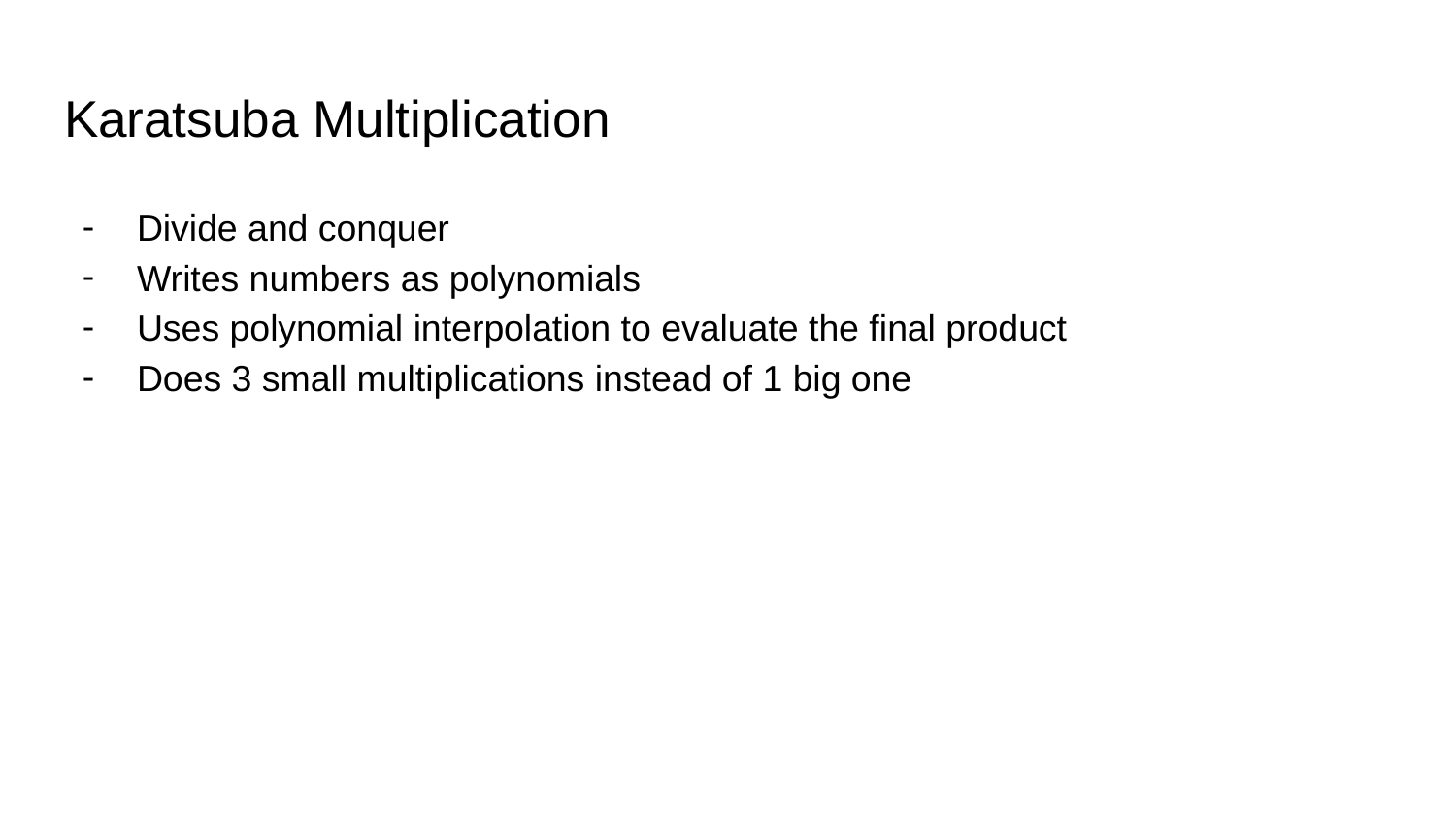

# Karatsuba Multiplication
Divide and conquer
Writes numbers as polynomials
Uses polynomial interpolation to evaluate the final product
Does 3 small multiplications instead of 1 big one